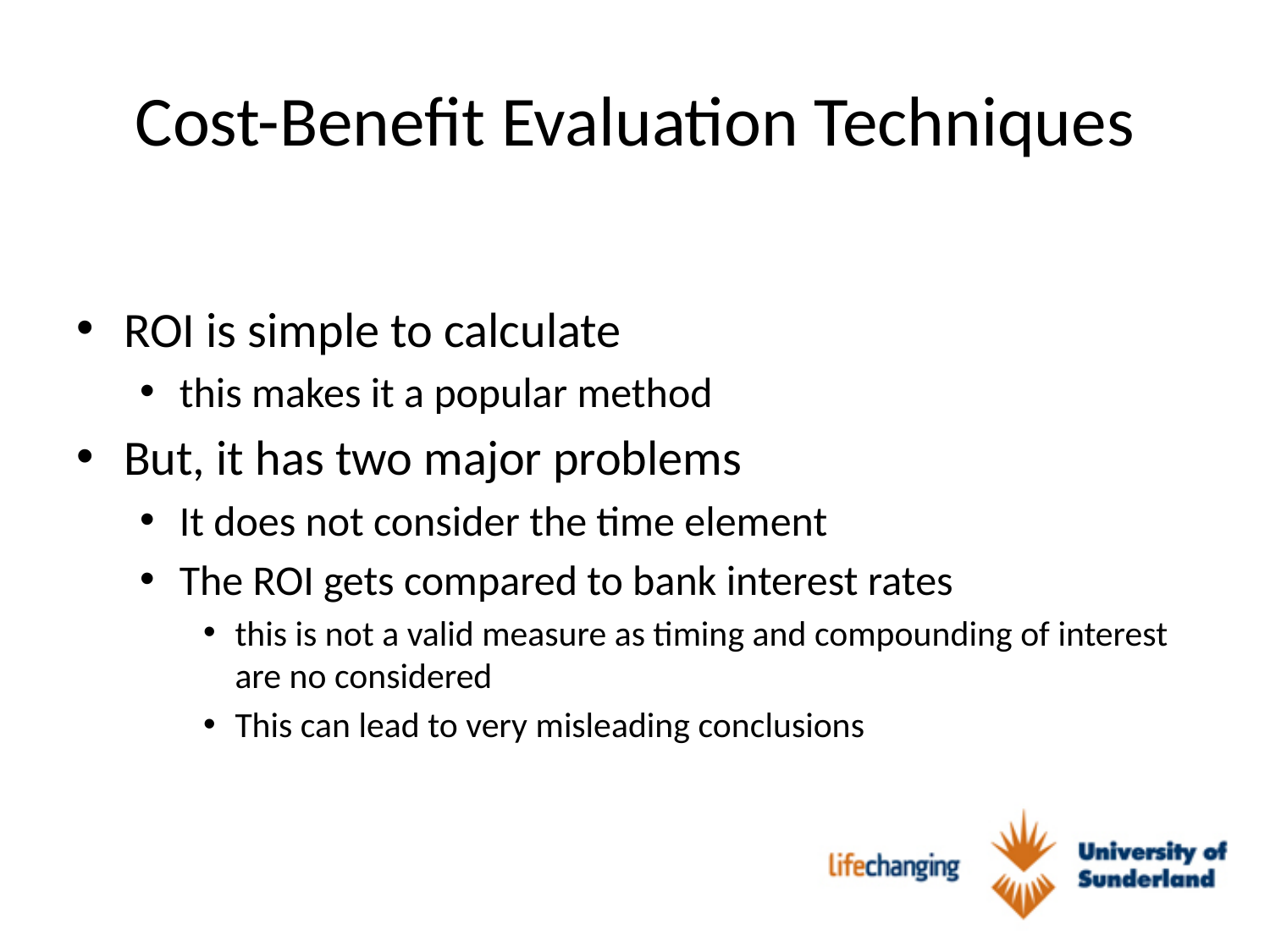

# Cost-Benefit Evaluation Techniques

ROI is simple to calculate
this makes it a popular method
But, it has two major problems
It does not consider the time element
The ROI gets compared to bank interest rates
this is not a valid measure as timing and compounding of interest are no considered
This can lead to very misleading conclusions